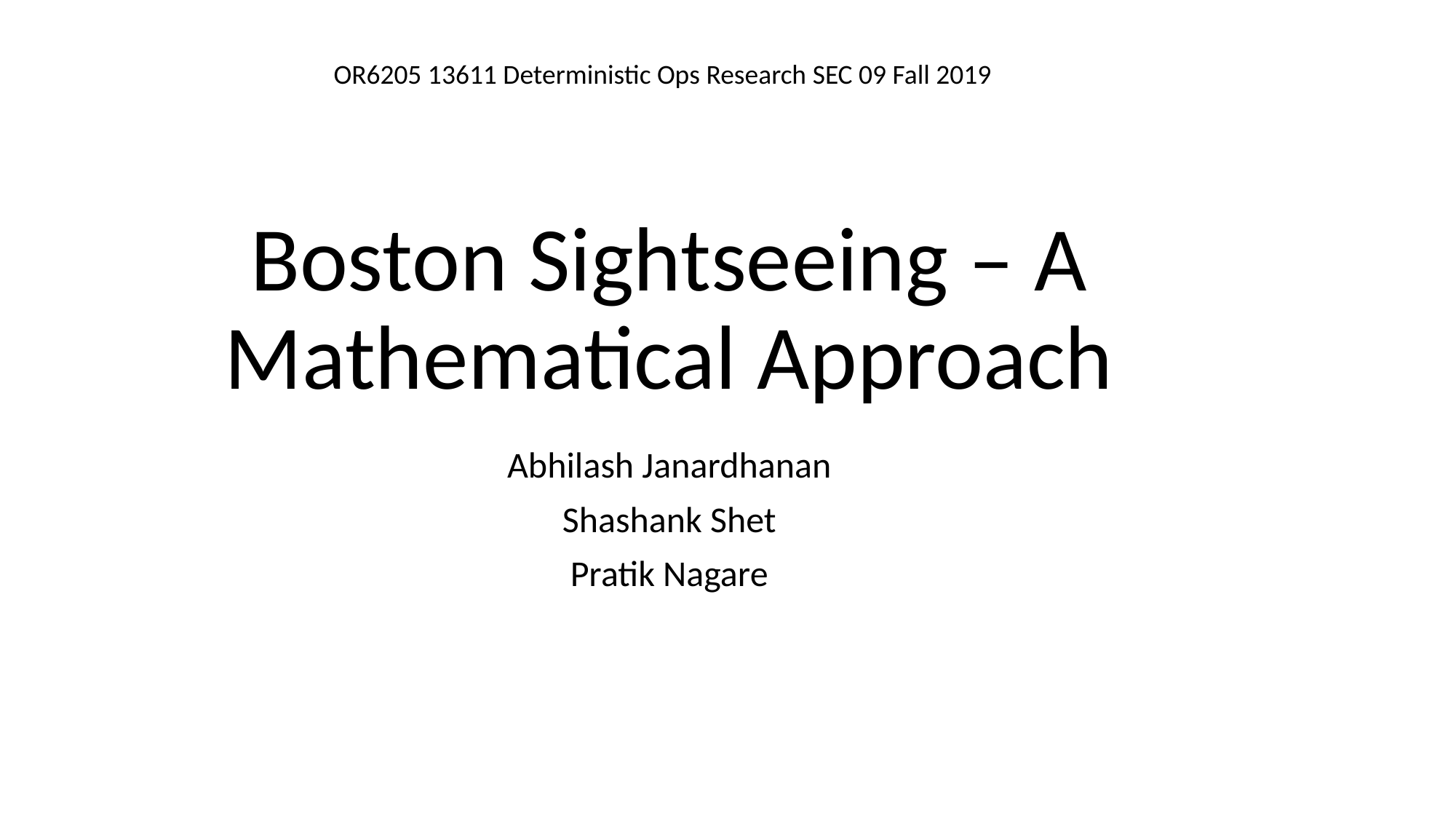

OR6205 13611 Deterministic Ops Research SEC 09 Fall 2019

# Boston Sightseeing – A Mathematical Approach
Abhilash Janardhanan
Shashank Shet
Pratik Nagare